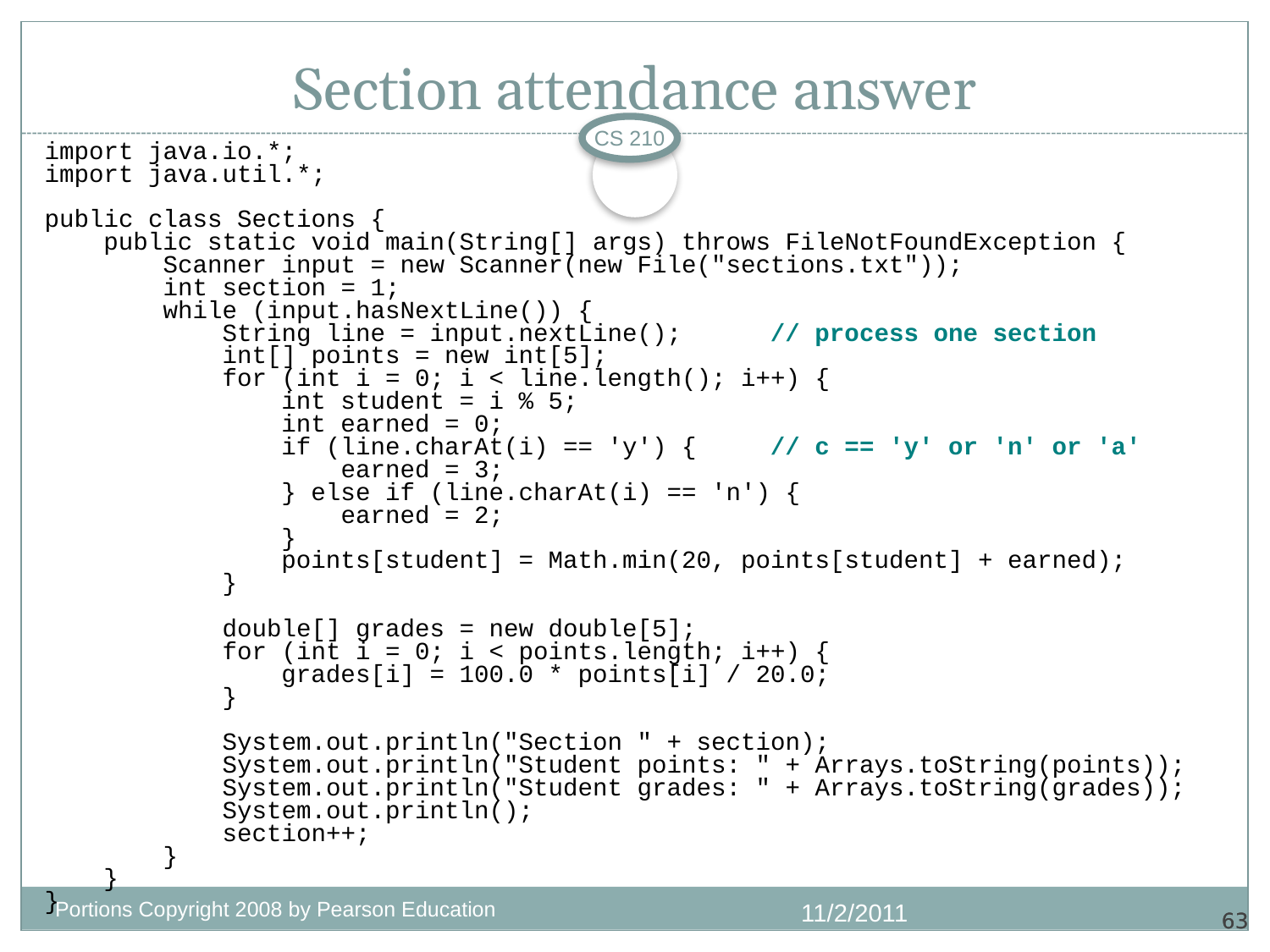

# Section attendance answer
CS 210
import java.io.*;
import java.util.*;

public class Sections {
    public static void main(String[] args) throws FileNotFoundException {
        Scanner input = new Scanner(new File("sections.txt"));
        int section = 1;
        while (input.hasNextLine()) {
            String line = input.nextLine();      // process one section
            int[] points = new int[5];
            for (int i = 0; i < line.length(); i++) {
                int student = i % 5;
                int earned = 0;
                if (line.charAt(i) == 'y') {     // c == 'y' or 'n' or 'a'
                    earned = 3;
                } else if (line.charAt(i) == 'n') {
                    earned = 2;
                }
                points[student] = Math.min(20, points[student] + earned);
            }

            double[] grades = new double[5];
            for (int i = 0; i < points.length; i++) {
                grades[i] = 100.0 * points[i] / 20.0;
            }

            System.out.println("Section " + section);
            System.out.println("Student points: " + Arrays.toString(points));
            System.out.println("Student grades: " + Arrays.toString(grades));
            System.out.println();
            section++;
        }
    }
}
Portions Copyright 2008 by Pearson Education
11/2/2011